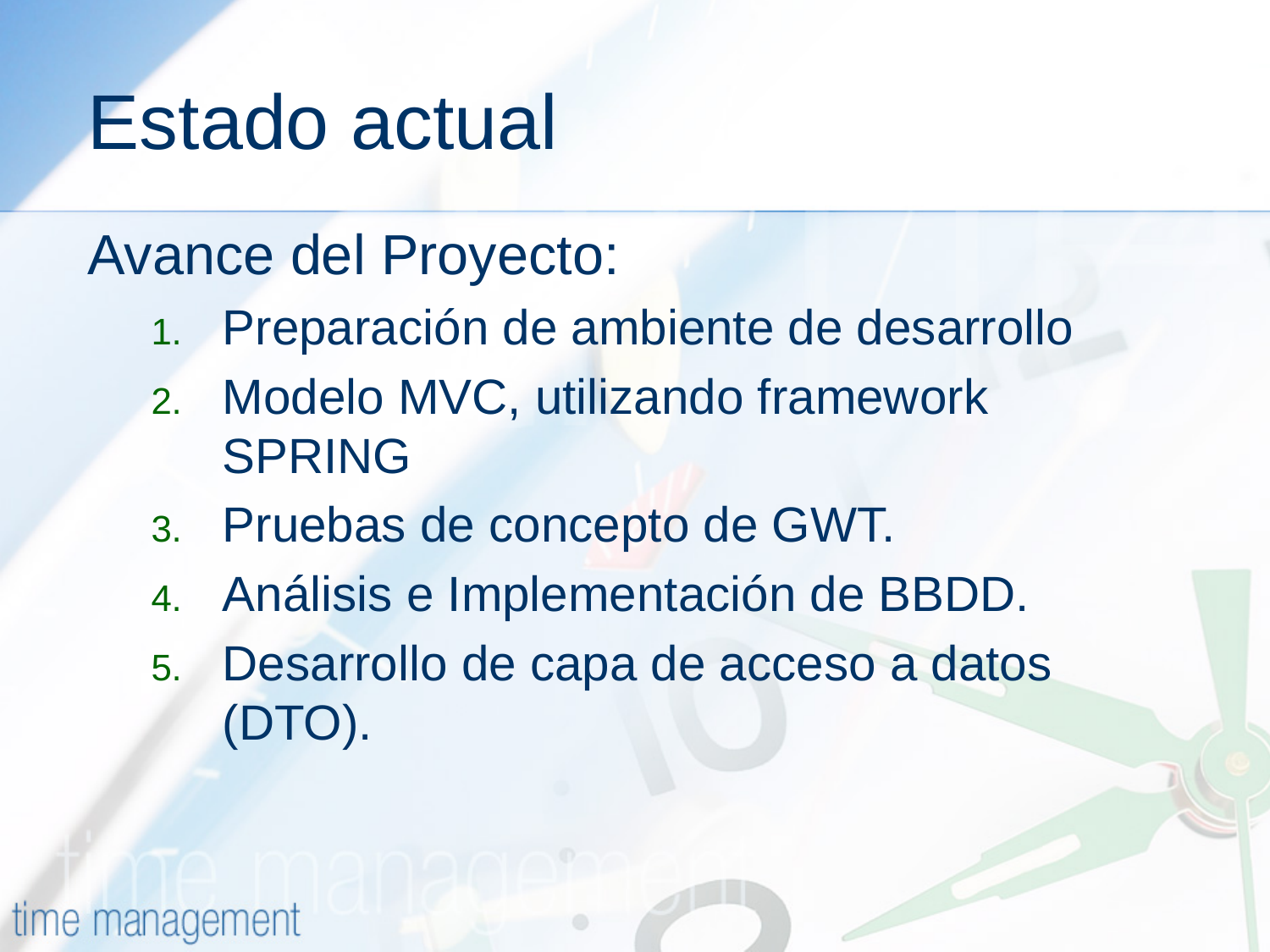

# Estado actual
Avance del Proyecto:
Preparación de ambiente de desarrollo
Modelo MVC, utilizando framework SPRING
Pruebas de concepto de GWT.
Análisis e Implementación de BBDD.
Desarrollo de capa de acceso a datos (DTO).